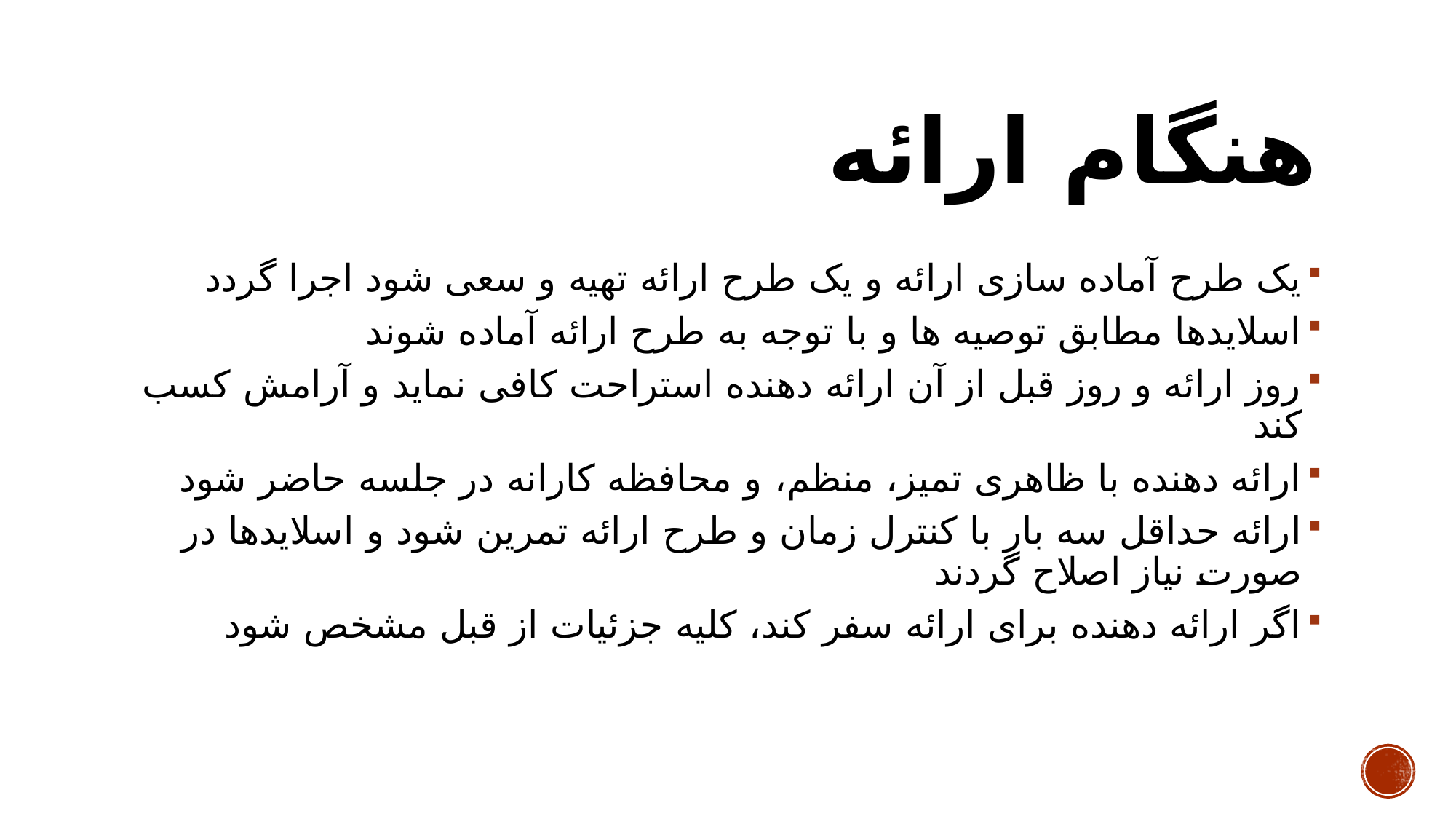

# هنگام ارائه
یک طرح آماده سازی ارائه و یک طرح ارائه تهیه و سعی شود اجرا گردد
اسلایدها مطابق توصیه ها و با توجه به طرح ارائه آماده شوند
روز ارائه و روز قبل از آن ارائه دهنده استراحت کافی نماید و آرامش کسب کند
ارائه دهنده با ظاهری تمیز، منظم، و محافظه کارانه در جلسه حاضر شود
ارائه حداقل سه بار با کنترل زمان و طرح ارائه تمرین شود و اسلایدها در صورت نیاز اصلاح گردند
اگر ارائه دهنده برای ارائه سفر کند، کلیه جزئیات از قبل مشخص شود